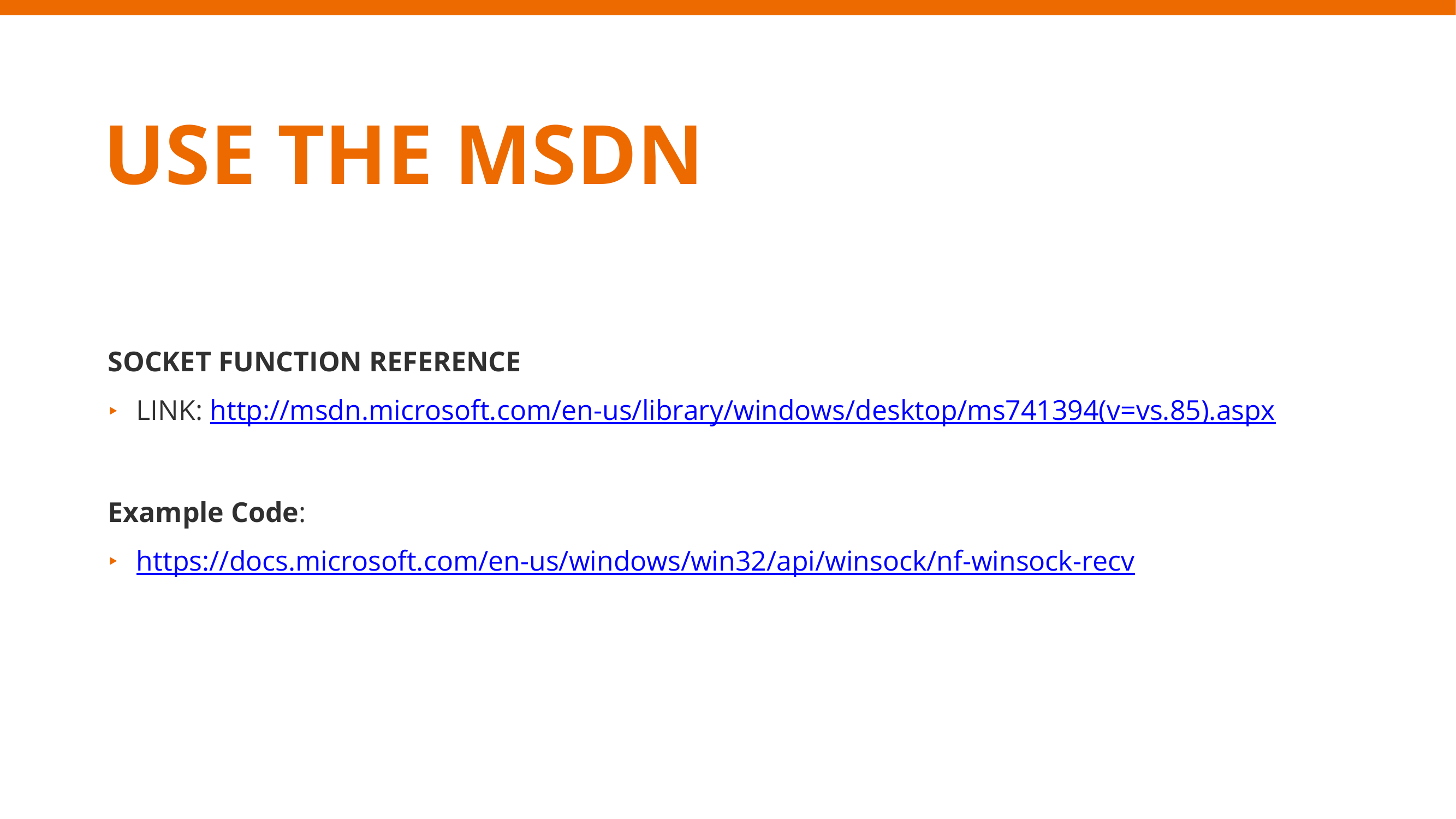

# USE THE MSDN
SOCKET FUNCTION REFERENCE
LINK: http://msdn.microsoft.com/en-us/library/windows/desktop/ms741394(v=vs.85).aspx

Example Code:
https://docs.microsoft.com/en-us/windows/win32/api/winsock/nf-winsock-recv